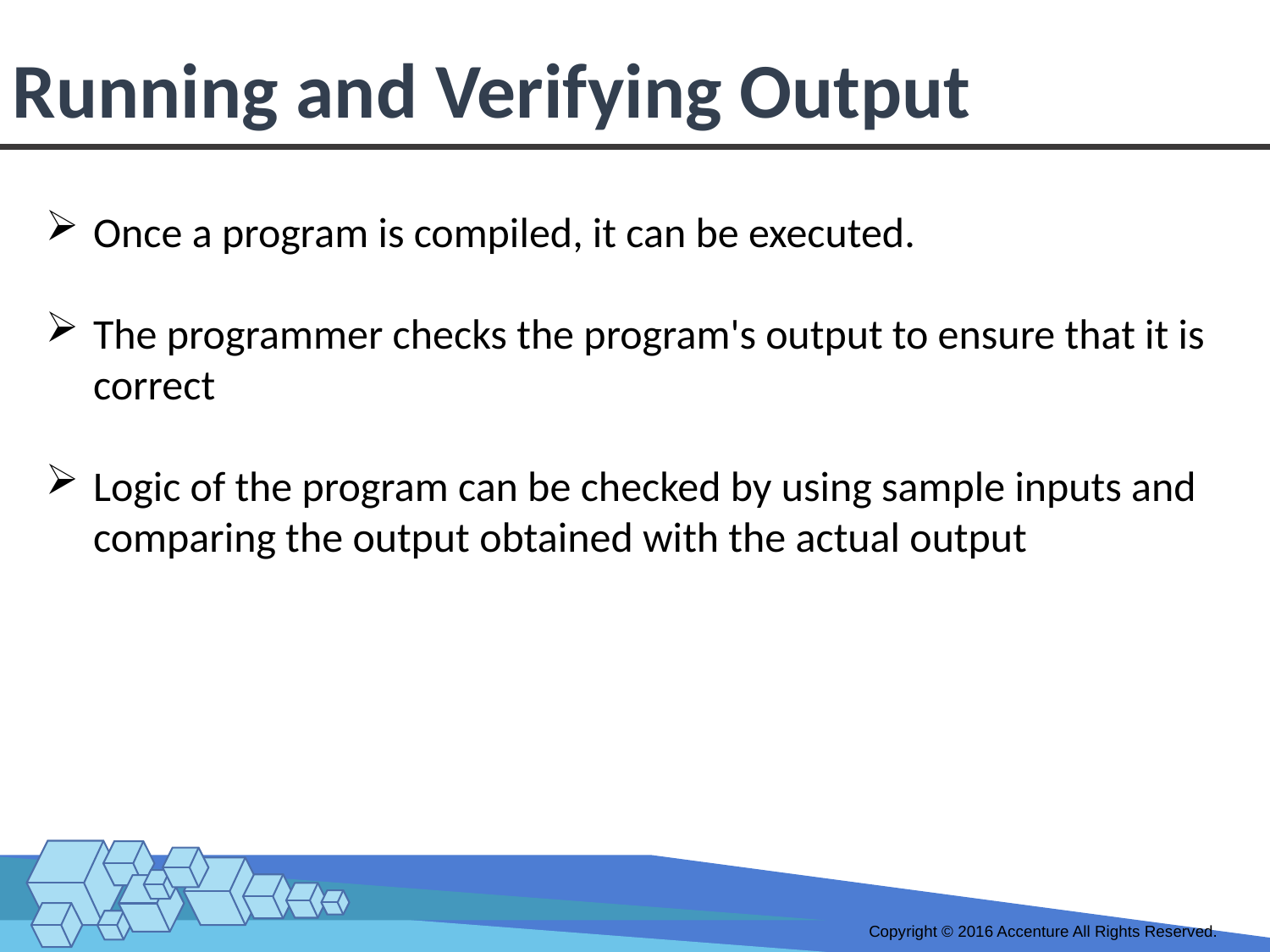

# Running and Verifying Output
Once a program is compiled, it can be executed.

The programmer checks the program's output to ensure that it is correct

Logic of the program can be checked by using sample inputs and comparing the output obtained with the actual output